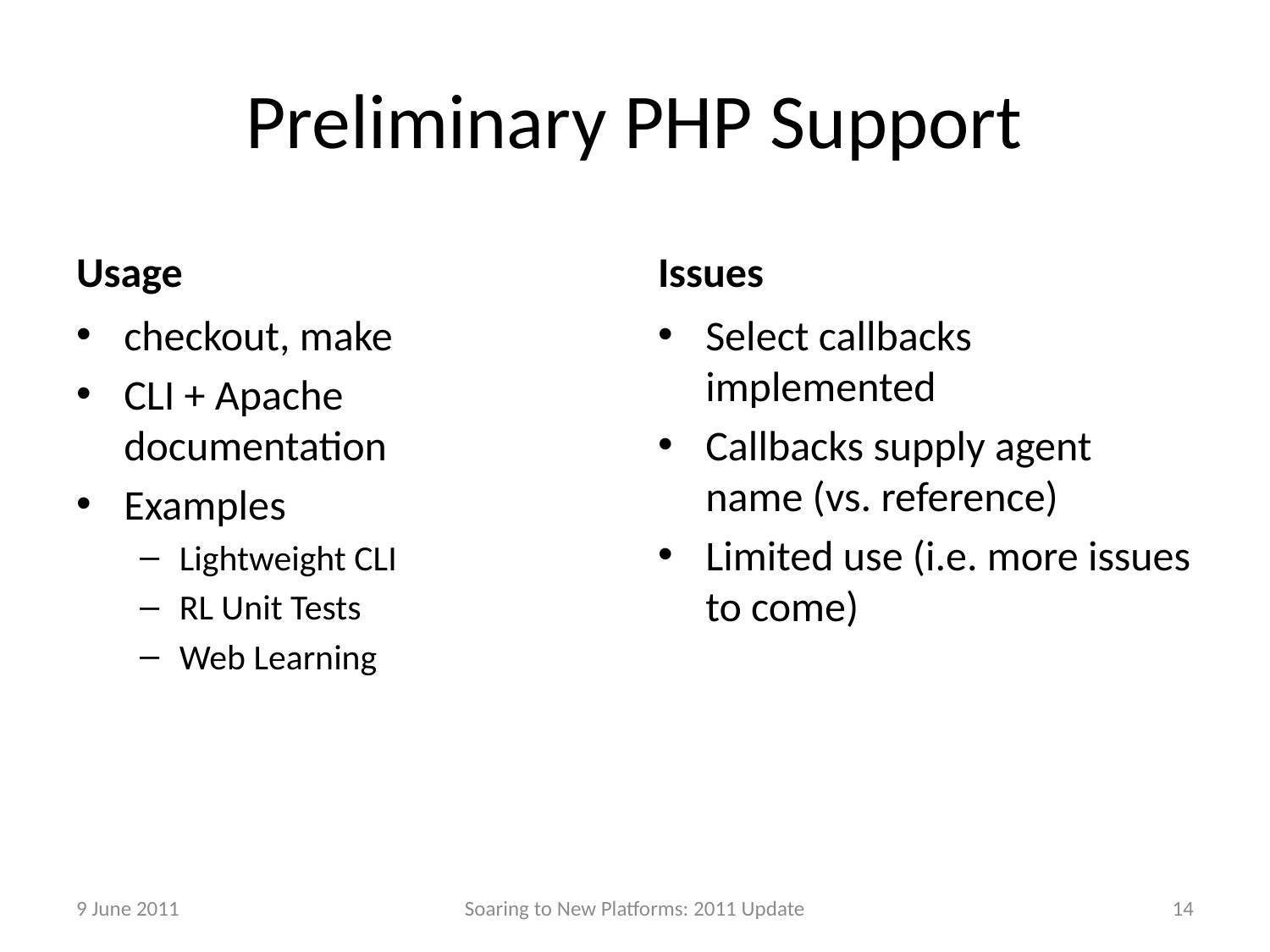

# Preliminary PHP Support
Usage
Issues
checkout, make
CLI + Apache documentation
Examples
Lightweight CLI
RL Unit Tests
Web Learning
Select callbacks implemented
Callbacks supply agent name (vs. reference)
Limited use (i.e. more issues to come)
9 June 2011
Soaring to New Platforms: 2011 Update
14